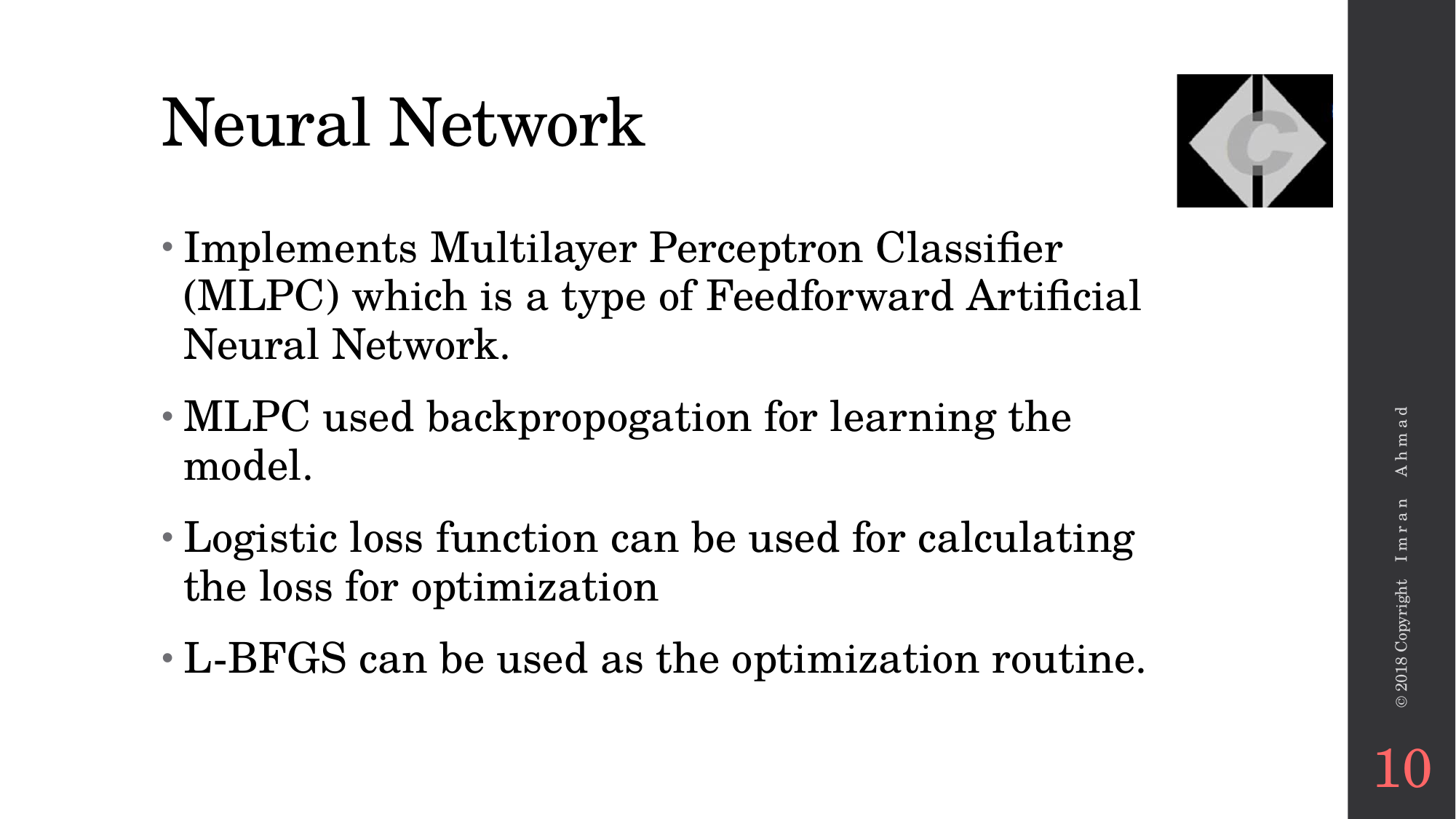

# Neural Network
Implements Multilayer Perceptron Classifier (MLPC) which is a type of Feedforward Artificial Neural Network.
MLPC used backpropogation for learning the model.
Logistic loss function can be used for calculating the loss for optimization
L-BFGS can be used as the optimization routine.
© 2018 Copyright    I m r a n     A h m a d
10